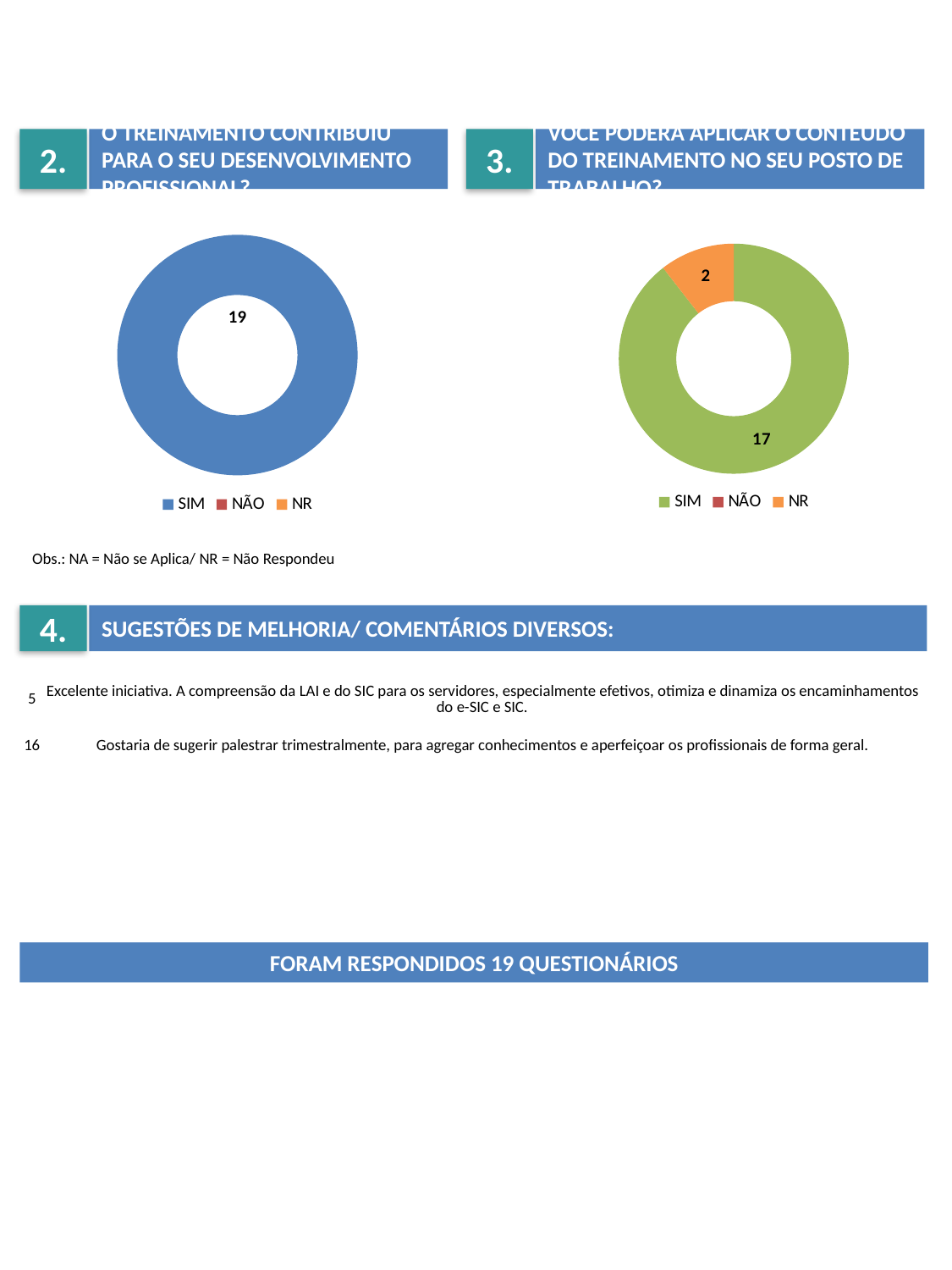

2.
O Treinamento contribuiu para o seu desenvolvimento profissional?
3.
Você poderá aplicar o conteúdo do treinamento no seu posto de trabalho?

### Chart

| Category |  |
|---|---|
| SIM | 19.0 |
| NÃO | 0.0 |
| NR | 0.0 |

### Chart

| Category |  |
|---|---|
| SIM | 17.0 |
| NÃO | 0.0 |
| NR | 2.0 |
Obs.: NA = Não se Aplica/ NR = Não Respondeu
4.
SUGESTÕES DE MELHORIA/ COMENTÁRIOS DIVERSOS:

### Chart

| Category |
|---|
| 5 | Excelente iniciativa. A compreensão da LAI e do SIC para os servidores, especialmente efetivos, otimiza e dinamiza os encaminhamentos do e-SIC e SIC. |  |  |  |  |  |  |  |  |  |  |  |  |  |  |  |  |  |  |  |  |  |  |  |  |  |  |  |  |  |  |  |  |  |  |  |
| --- | --- | --- | --- | --- | --- | --- | --- | --- | --- | --- | --- | --- | --- | --- | --- | --- | --- | --- | --- | --- | --- | --- | --- | --- | --- | --- | --- | --- | --- | --- | --- | --- | --- | --- | --- | --- |
| 16 | Gostaria de sugerir palestrar trimestralmente, para agregar conhecimentos e aperfeiçoar os profissionais de forma geral. |  |  |  |  |  |  |  |  |  |  |  |  |  |  |  |  |  |  |  |  |  |  |  |  |  |  |  |  |  |  |  |  |  |  |  |
|  |  |  |  |  |  |  |  |  |  |  |  |  |  |  |  |  |  |  |  |  |  |  |  |  |  |  |  |  |  |  |  |  |  |  |  |  |
|  |  |  |  |  |  |  |  |  |  |  |  |  |  |  |  |  |  |  |  |  |  |  |  |  |  |  |  |  |  |  |  |  |  |  |  |  |
|  |  |  |  |  |  |  |  |  |  |  |  |  |  |  |  |  |  |  |  |  |  |  |  |  |  |  |  |  |  |  |  |  |  |  |  |  |
|  |  |  |  |  |  |  |  |  |  |  |  |  |  |  |  |  |  |  |  |  |  |  |  |  |  |  |  |  |  |  |  |  |  |  |  |  |
Foram respondidos 19 questionários